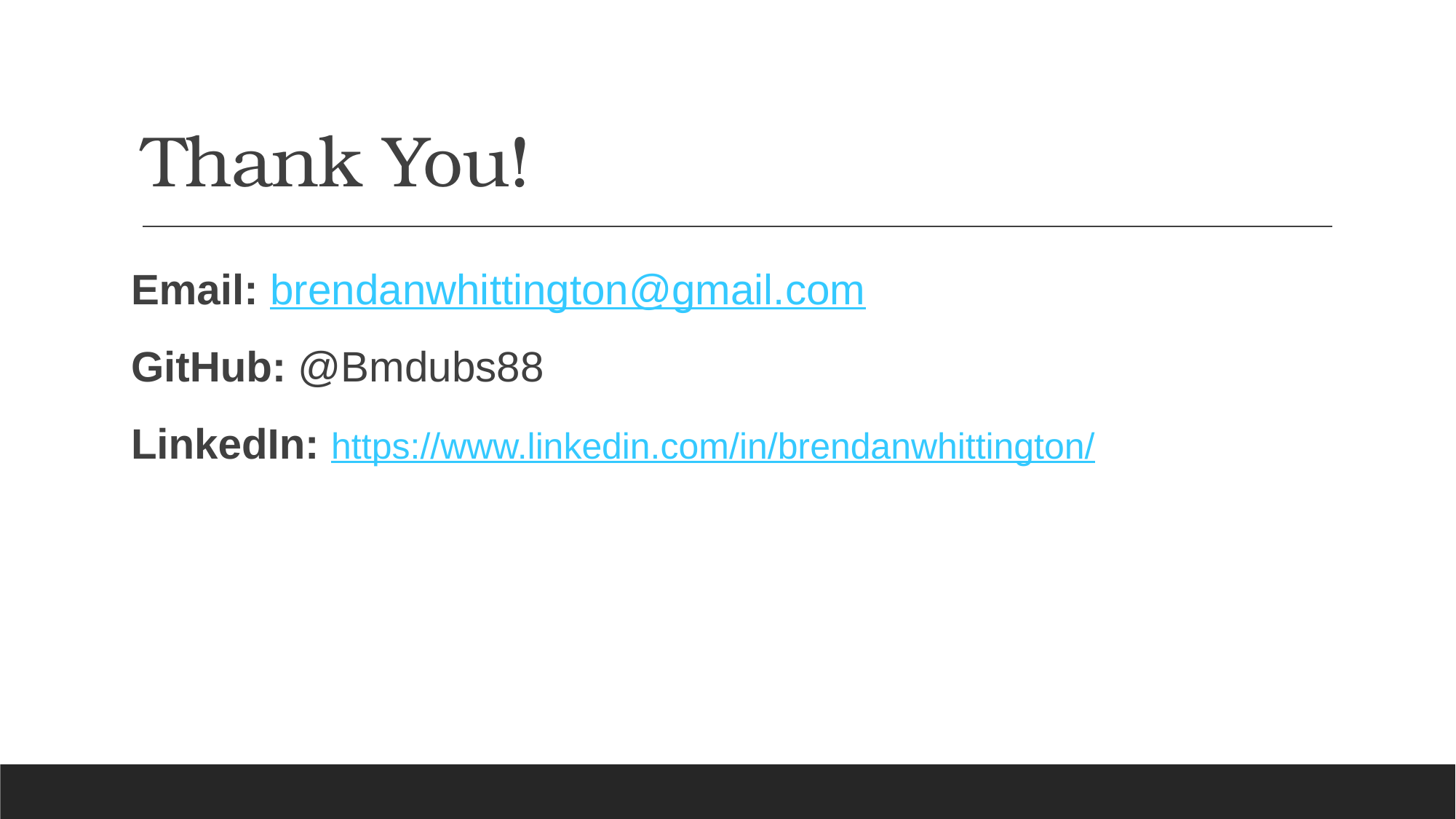

# Thank You!
Email: brendanwhittington@gmail.com
GitHub: @Bmdubs88
LinkedIn: https://www.linkedin.com/in/brendanwhittington/